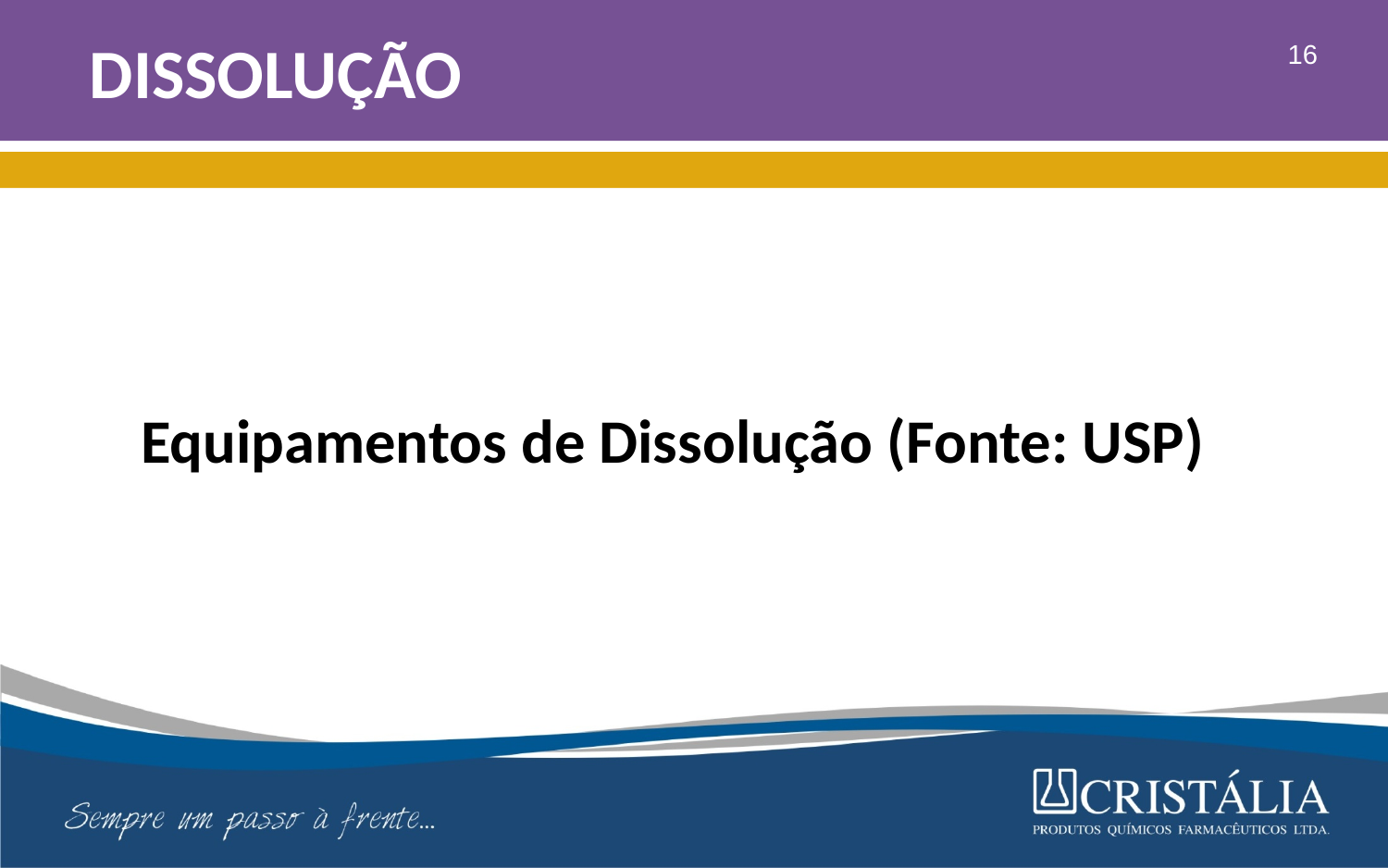

# DISSOLUÇÃO
16
Equipamentos de Dissolução (Fonte: USP)